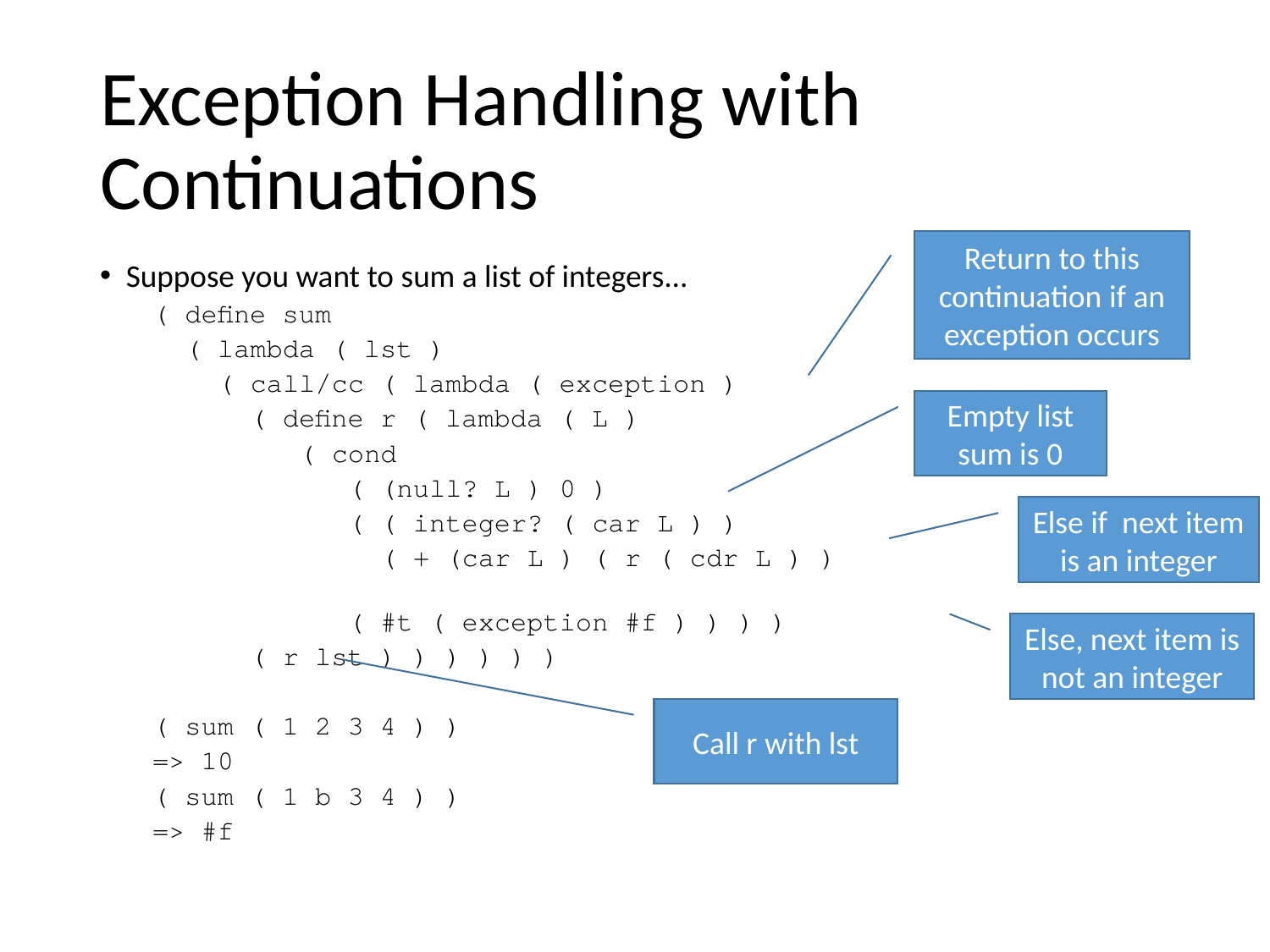

# Exception Handling with Continuations
Return to this continuation if an exception occurs
Suppose you want to sum a list of integers…
( define sum
  ( lambda ( lst )
    ( call/cc ( lambda ( exception )
      ( define r ( lambda ( L )
         ( cond
            ( (null? L ) 0 )
            ( ( integer? ( car L ) )
              ( + (car L ) ( r ( cdr L ) )
            ( #t ( exception #f ) ) ) )
      ( r lst ) ) ) ) ) )

( sum ( 1 2 3 4 ) )
=> 10
( sum ( 1 b 3 4 ) )
=> #f

Empty list sum is 0
Else if  next item is an integer
Else, next item is not an integer
Call r with lst